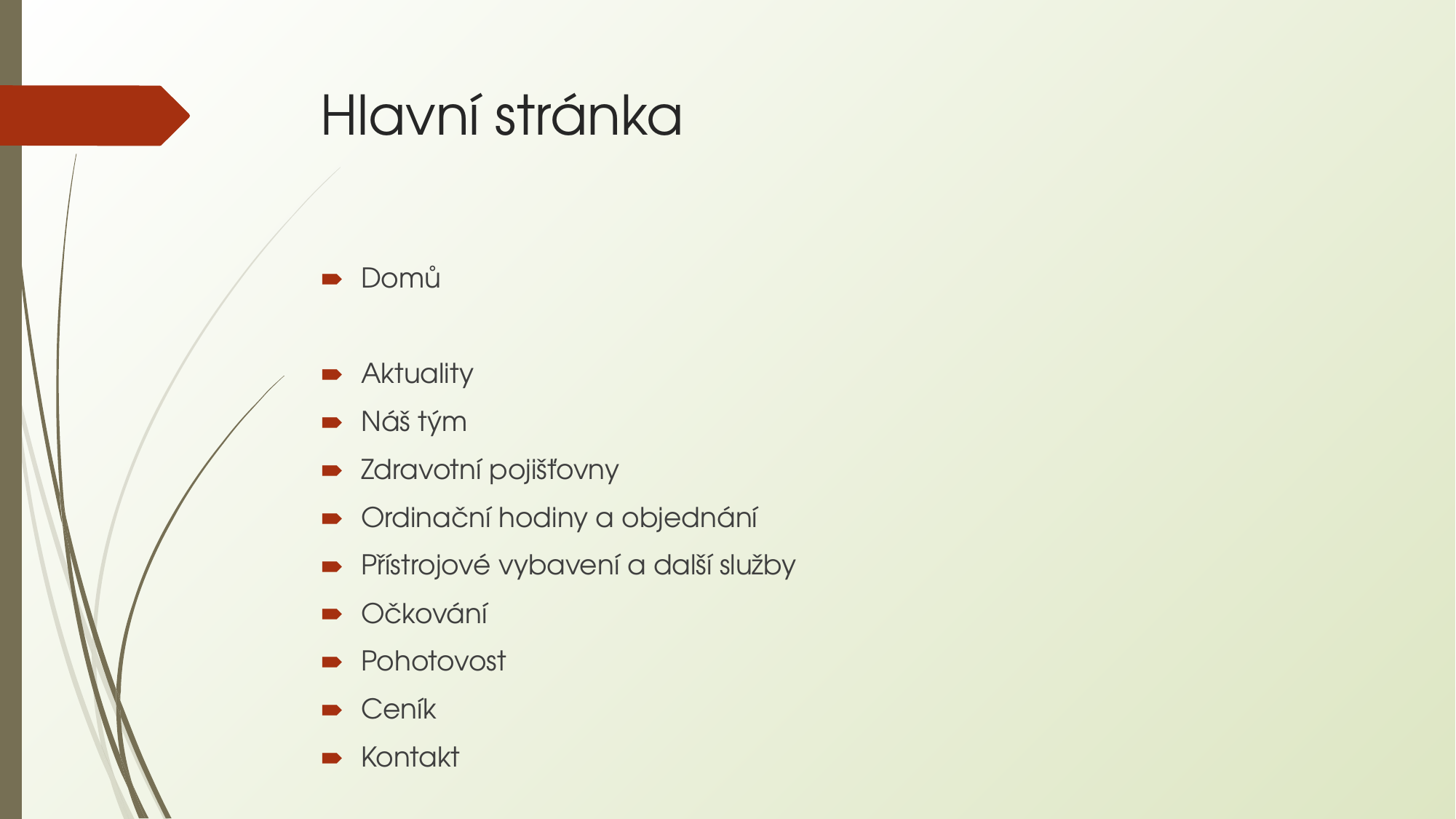

# Hlavní stránka
Domů

Aktuality
Náš tým
Zdravotní pojišťovny
Ordinační hodiny a objednání
Přístrojové vybavení a další služby
Očkování
Pohotovost
Ceník
Kontakt